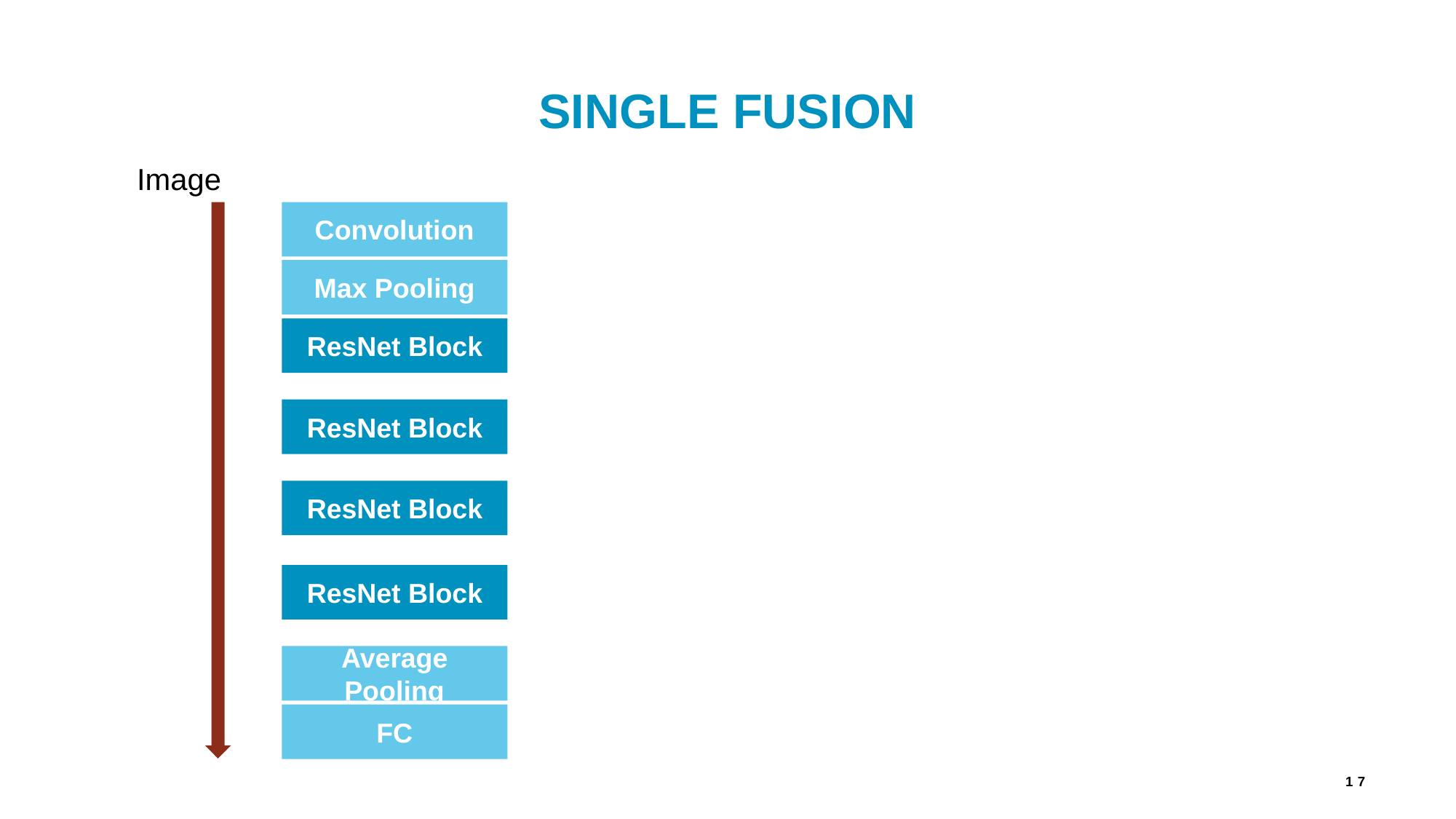

SINGLE FUSION
Image

Convolution
Max Pooling
ResNet Block
ResNet Block
ResNet Block
ResNet Block
Average Pooling
FC
17
Output